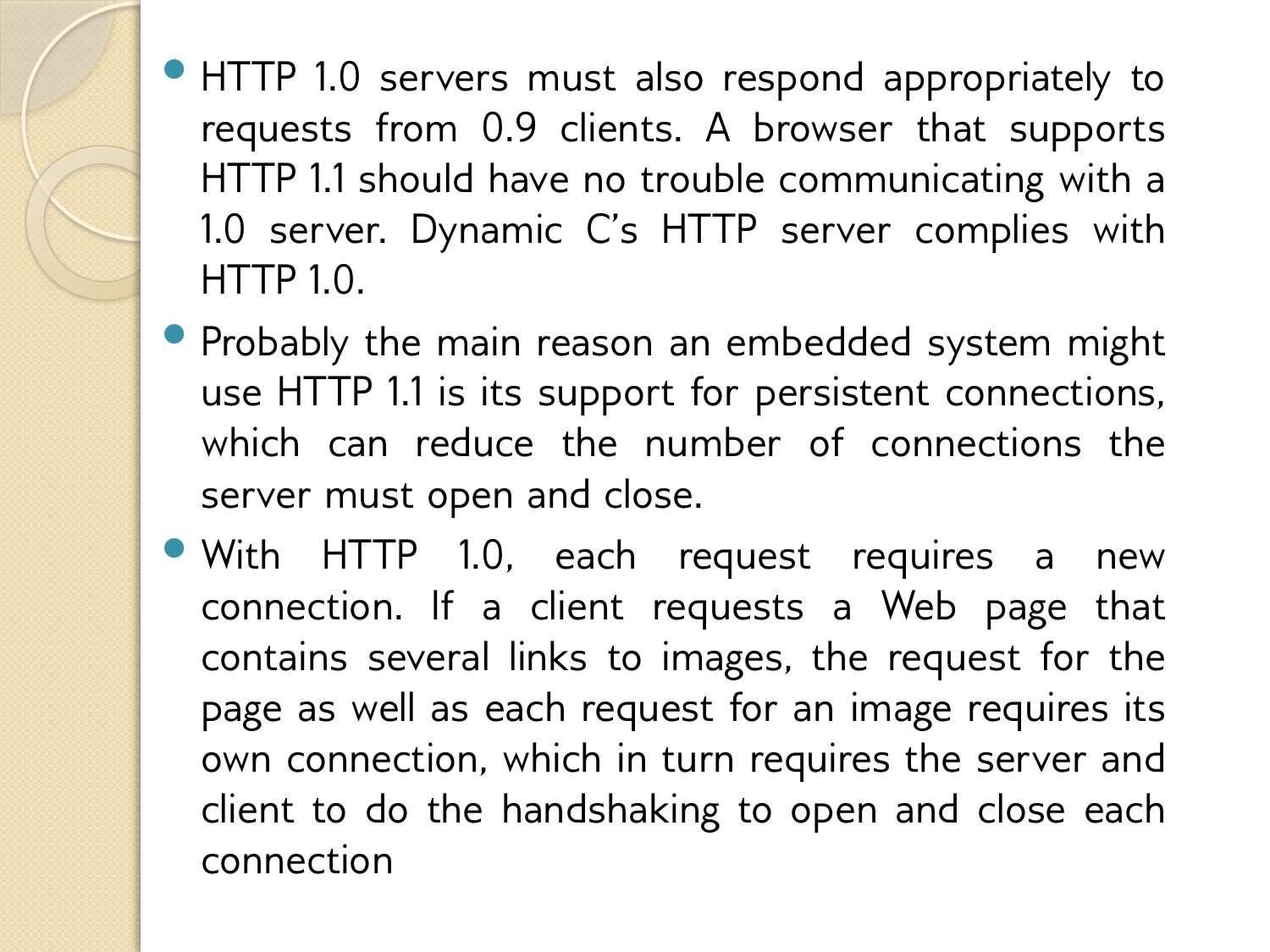

HTTP 1.0 servers must also respond appropriately to requests from 0.9 clients. A browser that supports HTTP 1.1 should have no trouble communicating with a 1.0 server. Dynamic C’s HTTP server complies with HTTP 1.0.
Probably the main reason an embedded system might use HTTP 1.1 is its support for persistent connections, which can reduce the number of connections the server must open and close.
With HTTP 1.0, each request requires a new connection. If a client requests a Web page that contains several links to images, the request for the page as well as each request for an image requires its own connection, which in turn requires the server and client to do the handshaking to open and close each connection